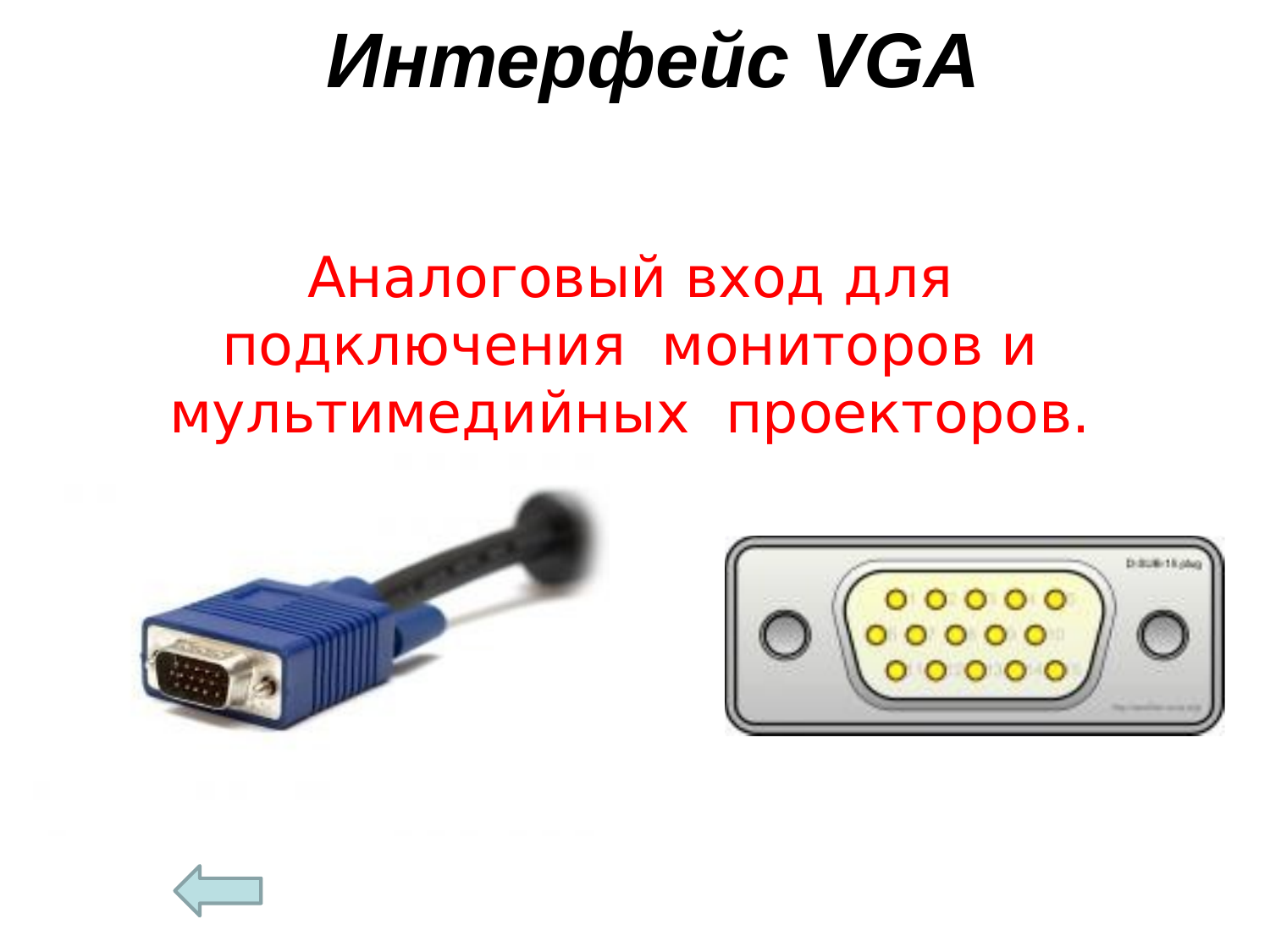

# Интерфейс VGA
Аналоговый вход для подключения  мониторов и мультимедийных  проекторов.